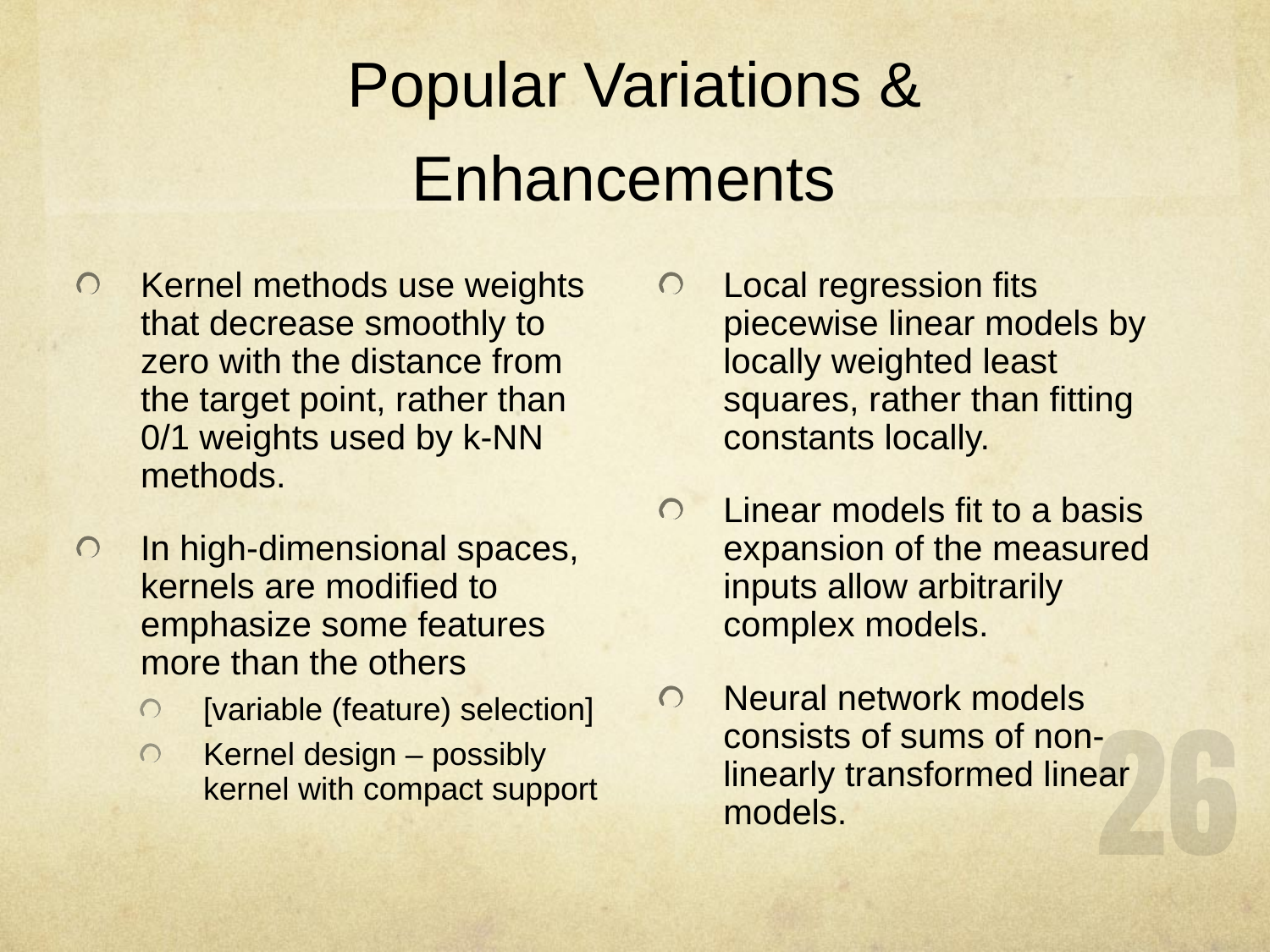

# Popular Variations & Enhancements
Kernel methods use weights that decrease smoothly to zero with the distance from the target point, rather than 0/1 weights used by k-NN methods.
In high-dimensional spaces, kernels are modified to emphasize some features more than the others
[variable (feature) selection]
Kernel design – possibly kernel with compact support

Local regression fits piecewise linear models by locally weighted least squares, rather than fitting constants locally.
Linear models fit to a basis expansion of the measured inputs allow arbitrarily complex models.
Neural network models consists of sums of non-linearly transformed linear models.

26